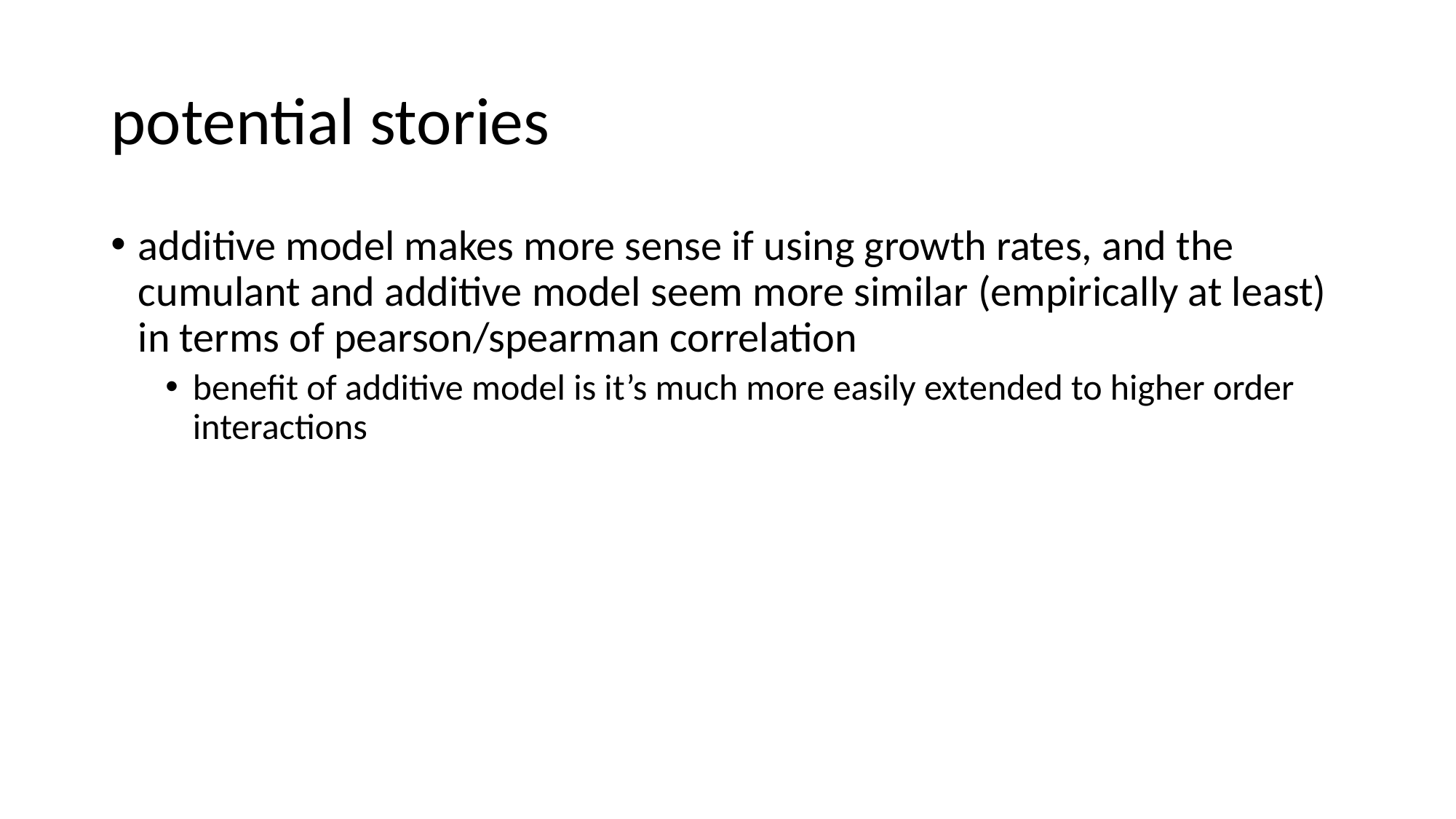

# potential stories
additive model makes more sense if using growth rates, and the cumulant and additive model seem more similar (empirically at least) in terms of pearson/spearman correlation
benefit of additive model is it’s much more easily extended to higher order interactions